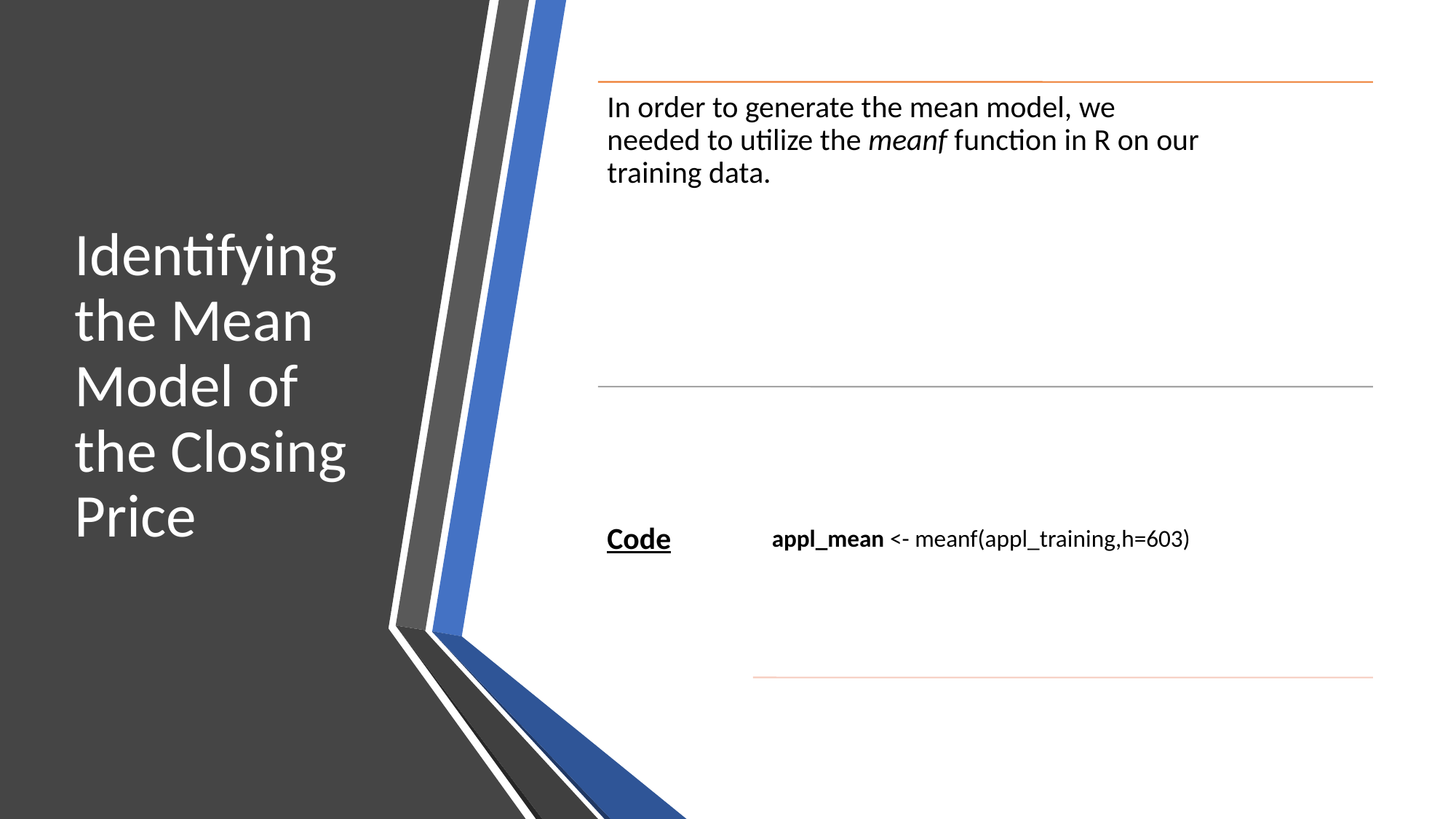

# Identifying the Mean Model of the Closing Price
In order to generate the mean model, we needed to utilize the meanf function in R on our training data.
Code
appl_mean <- meanf(appl_training,h=603)